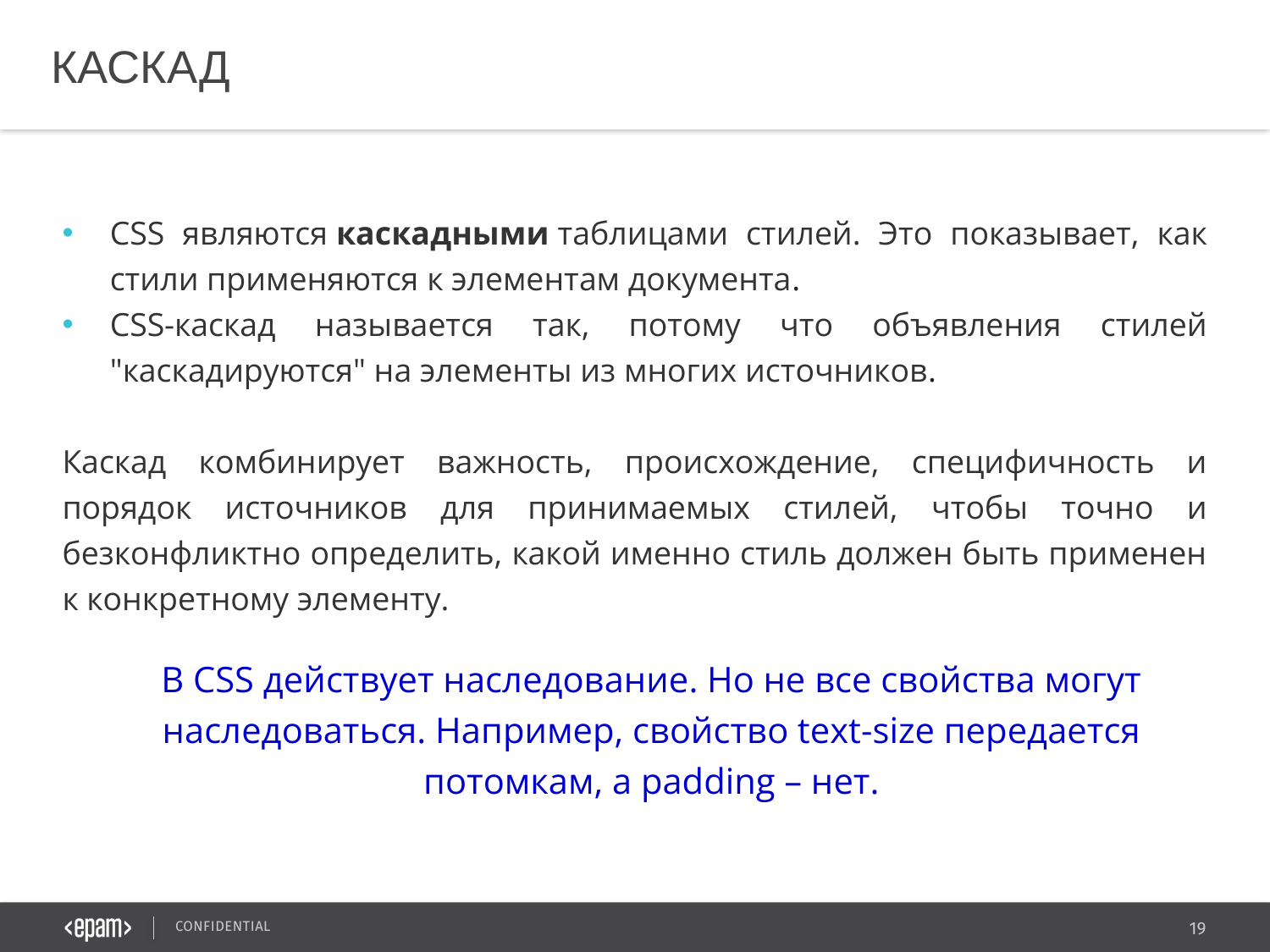

КАСКАД

CSS являются каскадными таблицами стилей. Это показывает, как стили применяются к элементам документа.
CSS-каскад называется так, потому что объявления стилей "каскадируются" на элементы из многих источников.

Каскад комбинирует важность, происхождение, специфичность и порядок источников для принимаемых стилей, чтобы точно и безконфликтно определить, какой именно стиль должен быть применен к конкретному элементу.
В CSS действует наследование. Но не все свойства могут наследоваться. Например, свойство text-size передается потомкам, а padding – нет.